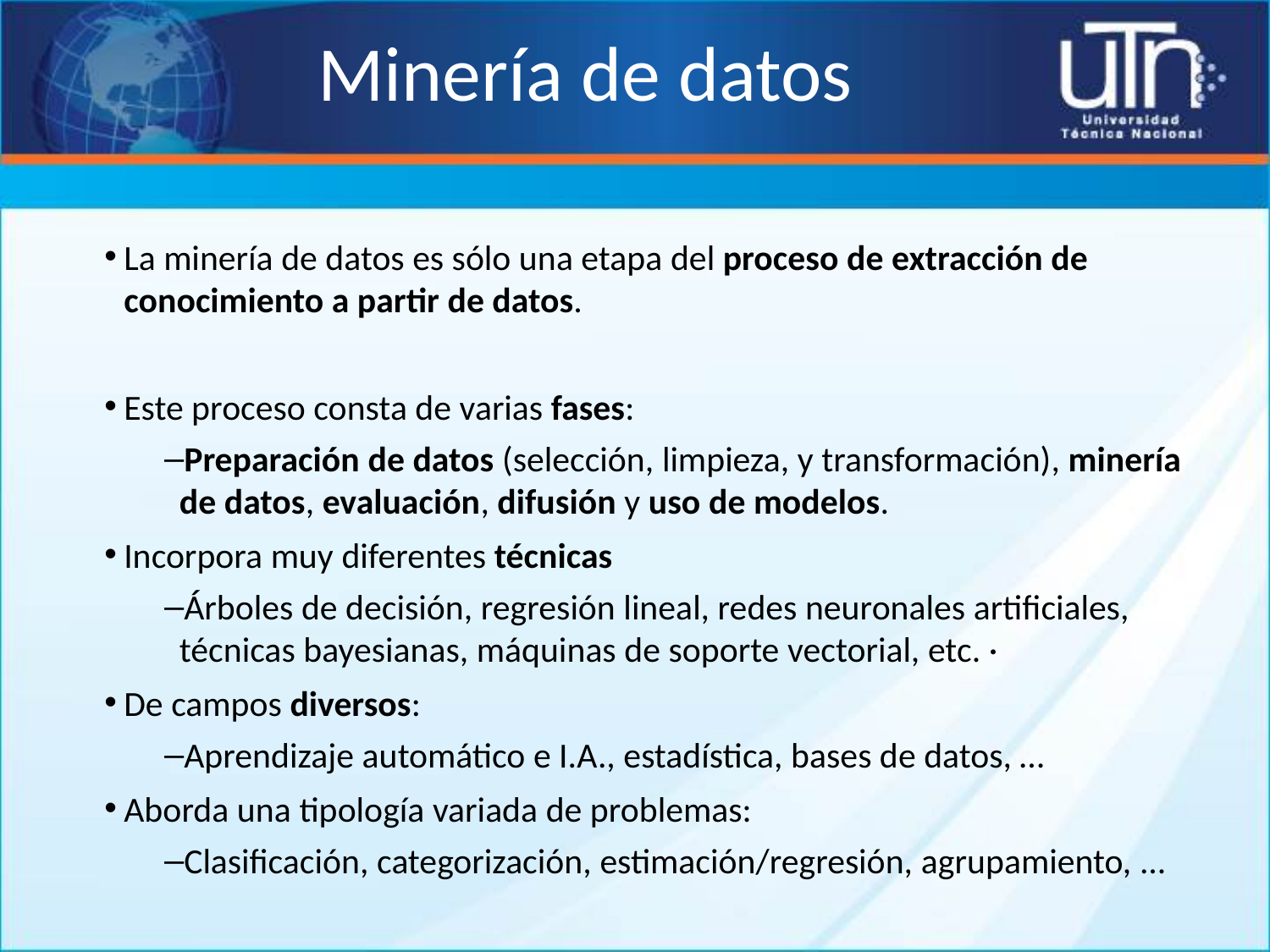

# Minería de datos
La minería de datos es sólo una etapa del proceso de extracción de conocimiento a partir de datos.

Este proceso consta de varias fases:
Preparación de datos (selección, limpieza, y transformación), minería de datos, evaluación, difusión y uso de modelos.
Incorpora muy diferentes técnicas
Árboles de decisión, regresión lineal, redes neuronales artificiales, técnicas bayesianas, máquinas de soporte vectorial, etc. ·
De campos diversos:
Aprendizaje automático e I.A., estadística, bases de datos, …
Aborda una tipología variada de problemas:
Clasificación, categorización, estimación/regresión, agrupamiento, ...